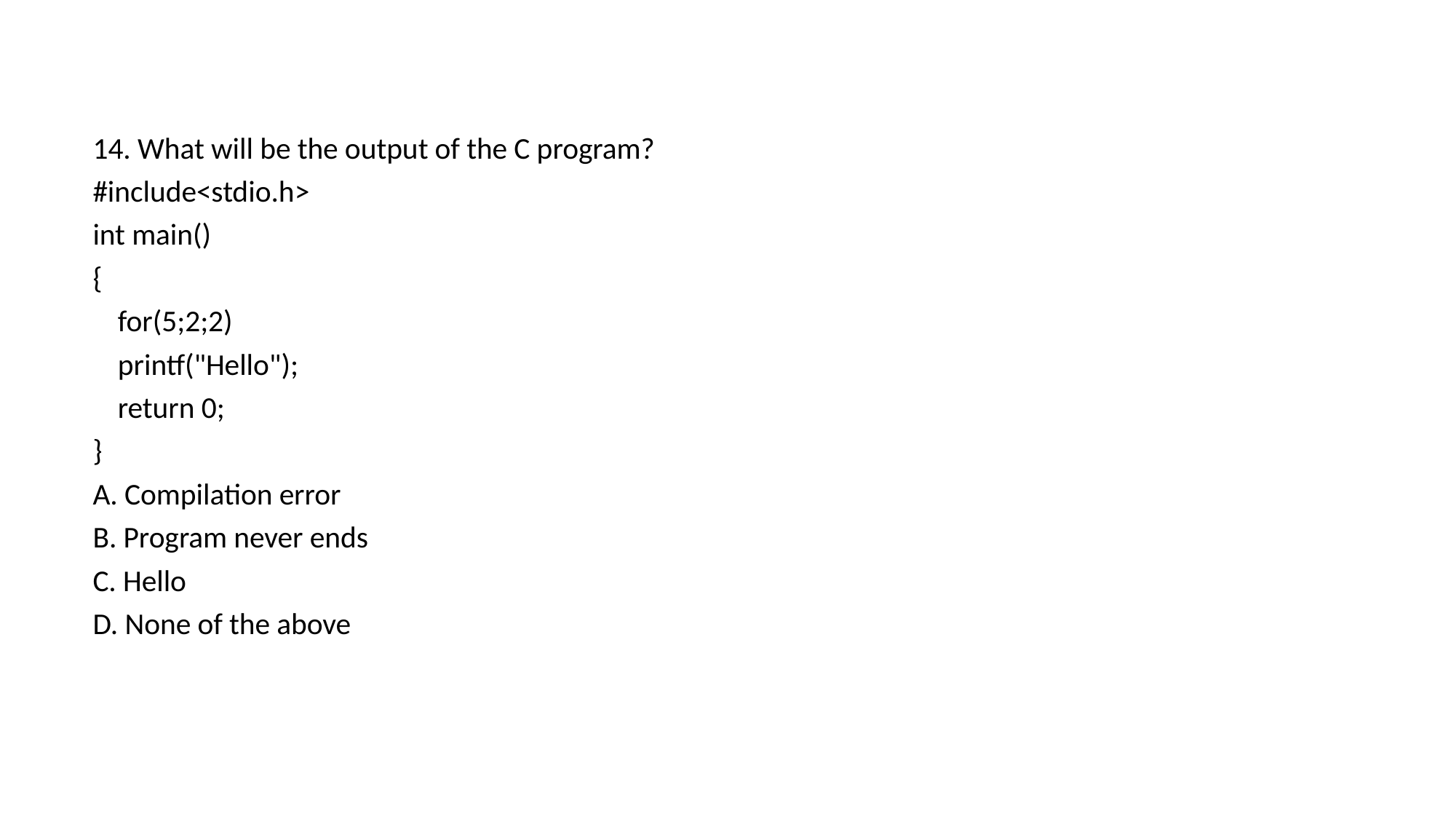

14. What will be the output of the C program?
#include<stdio.h>
int main()
{
	for(5;2;2)
	printf("Hello");
	return 0;
}
A. Compilation error
B. Program never ends
C. Hello
D. None of the above